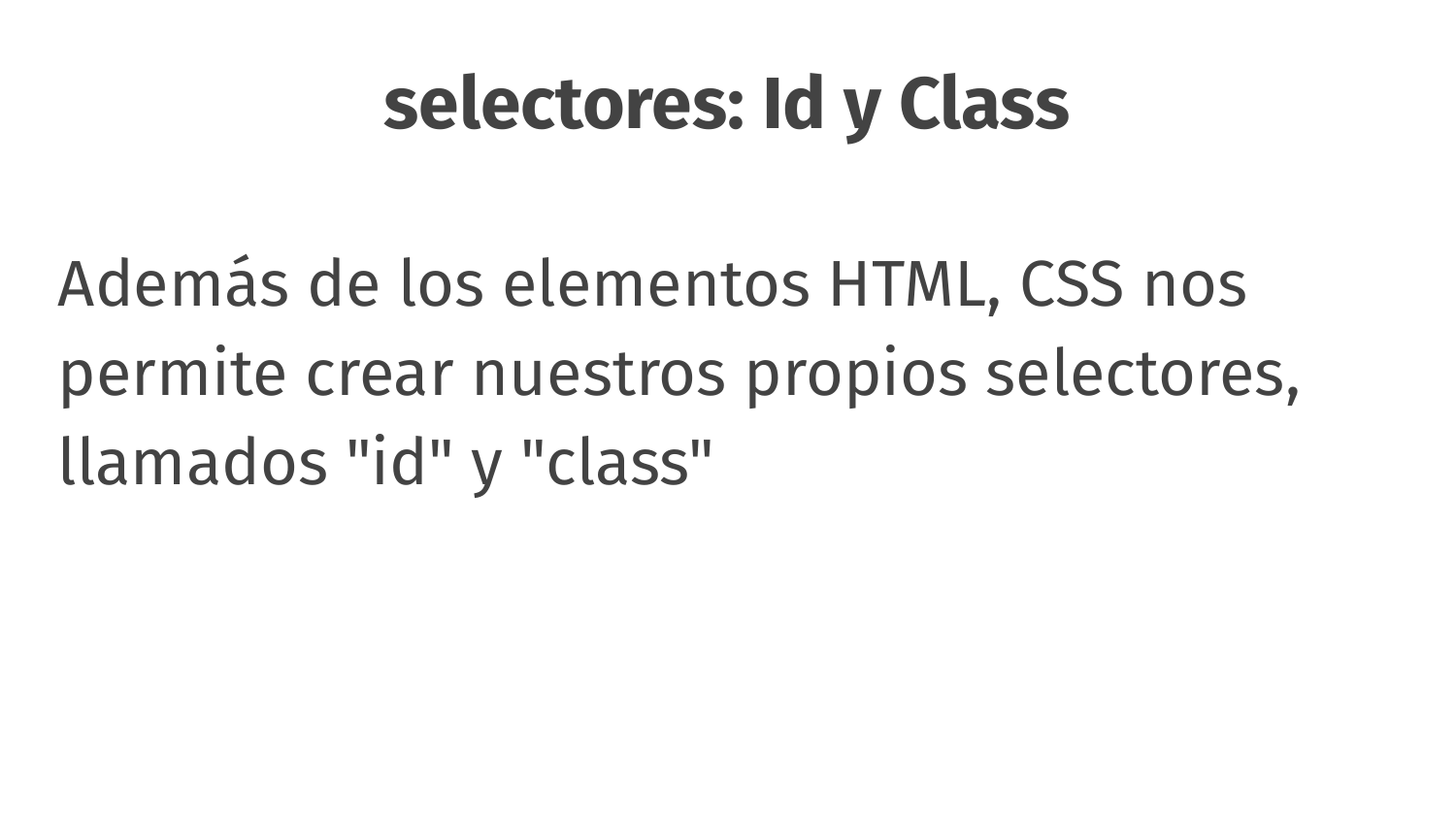

selectores: Id y Class
Además de los elementos HTML, CSS nos permite crear nuestros propios selectores, llamados "id" y "class"